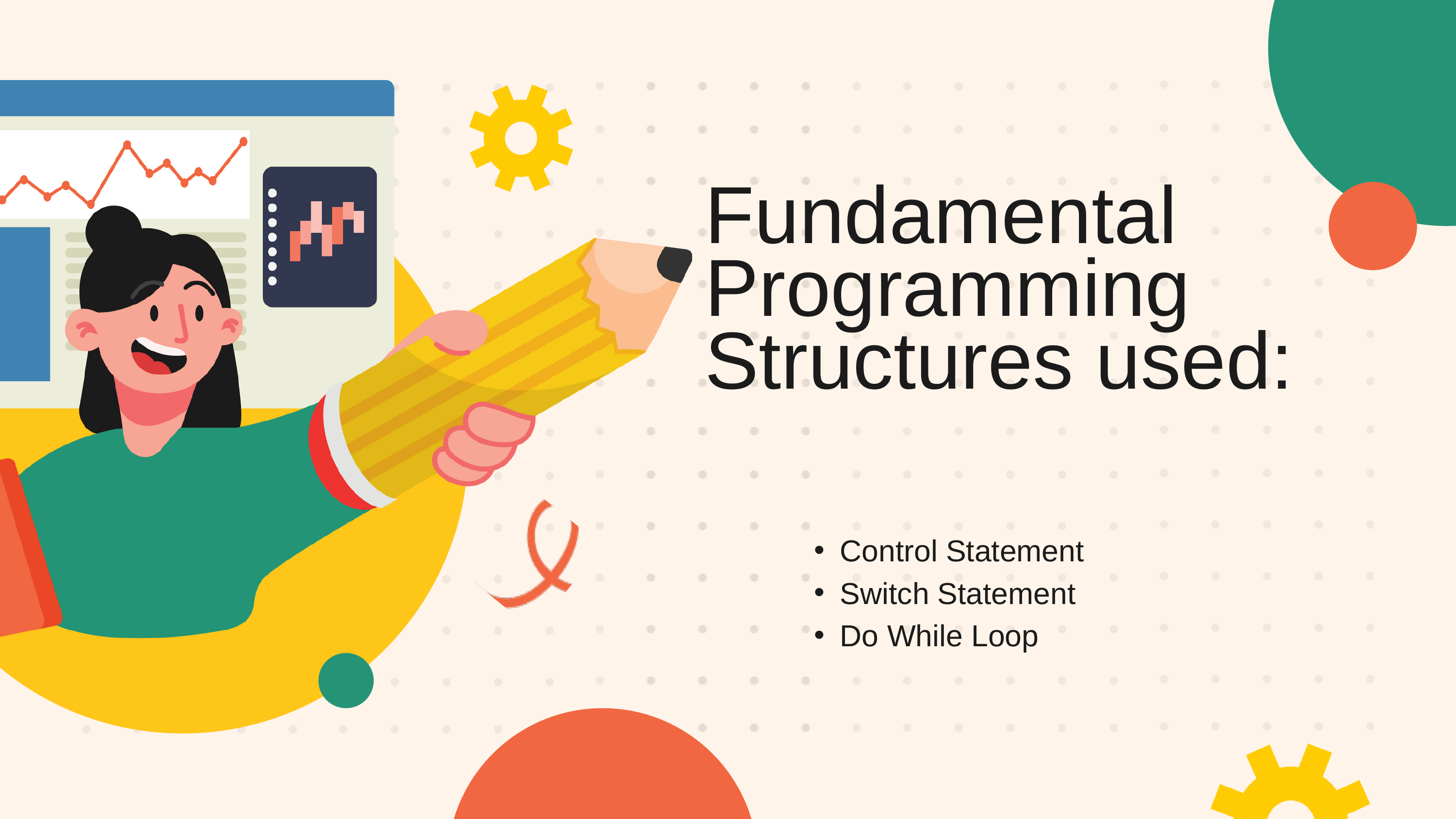

Fundamental Programming Structures used:

Control Statement
Switch Statement
Do While Loop